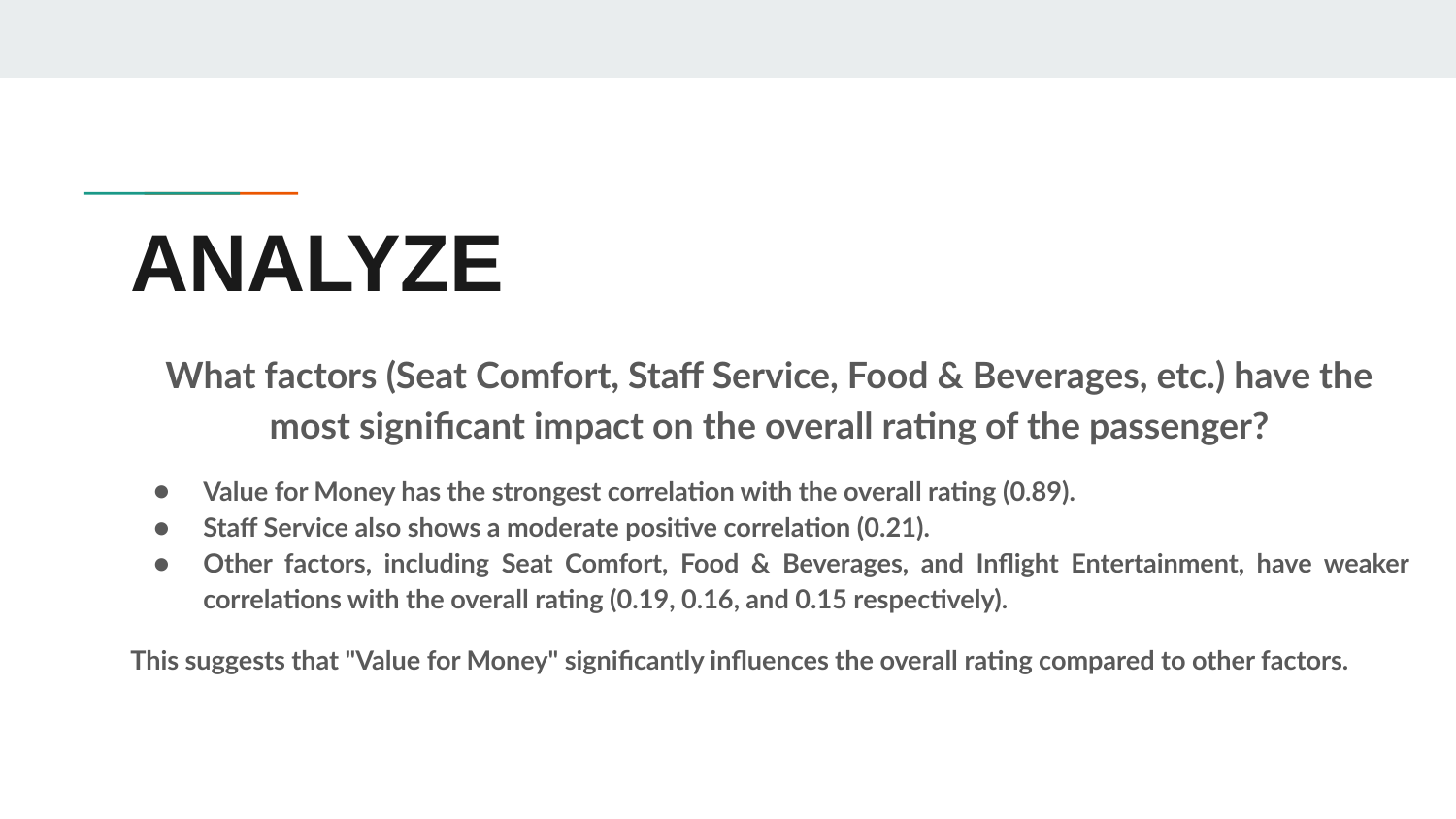

# ANALYZE
What factors (Seat Comfort, Staff Service, Food & Beverages, etc.) have the most significant impact on the overall rating of the passenger?
Value for Money has the strongest correlation with the overall rating (0.89).
Staff Service also shows a moderate positive correlation (0.21).
Other factors, including Seat Comfort, Food & Beverages, and Inflight Entertainment, have weaker correlations with the overall rating (0.19, 0.16, and 0.15 respectively).
This suggests that "Value for Money" significantly influences the overall rating compared to other factors.